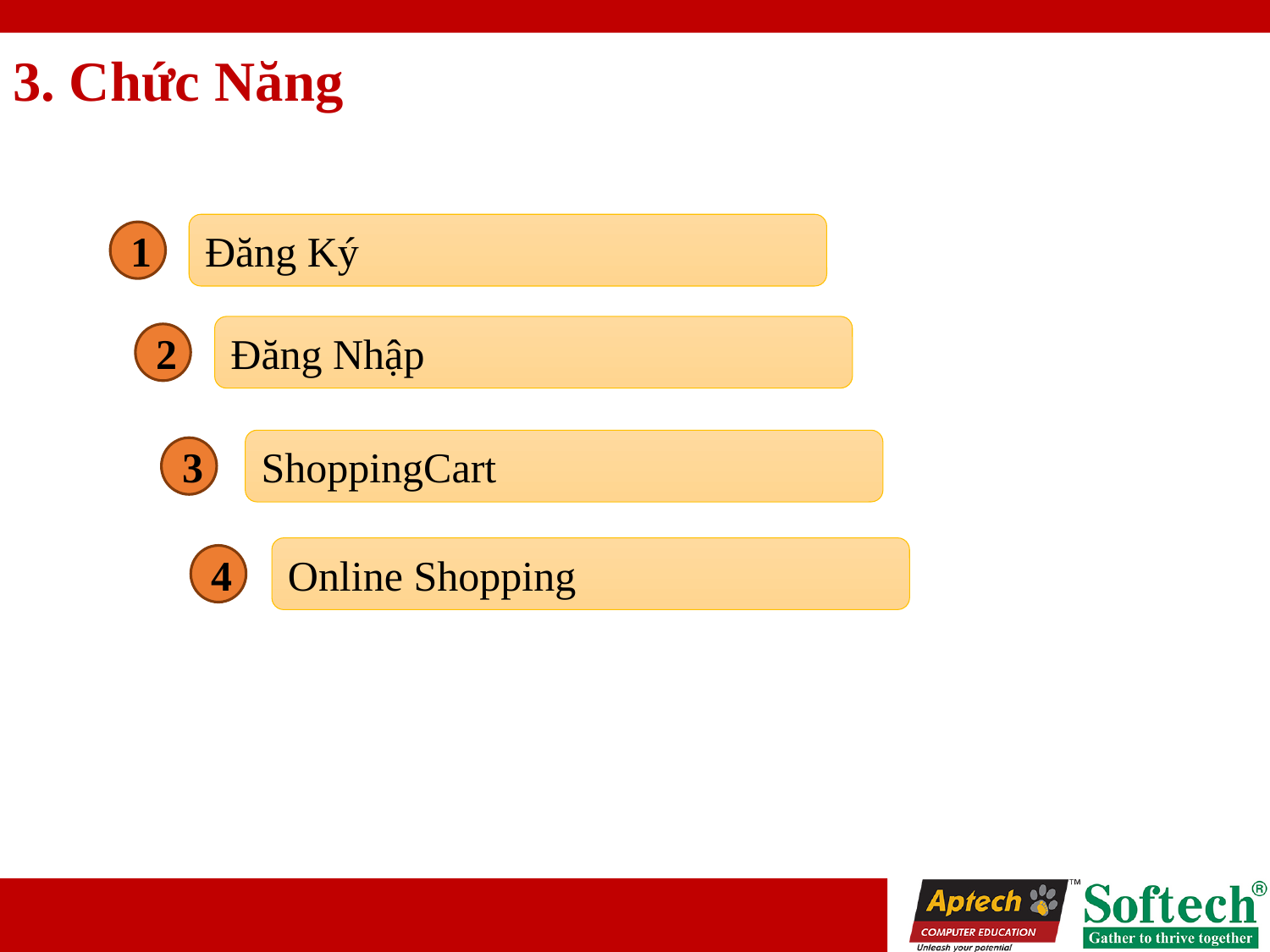

# 3. Chức Năng
Đăng Ký
1
Đăng Nhập
2
ShoppingCart
3
Online Shopping
4